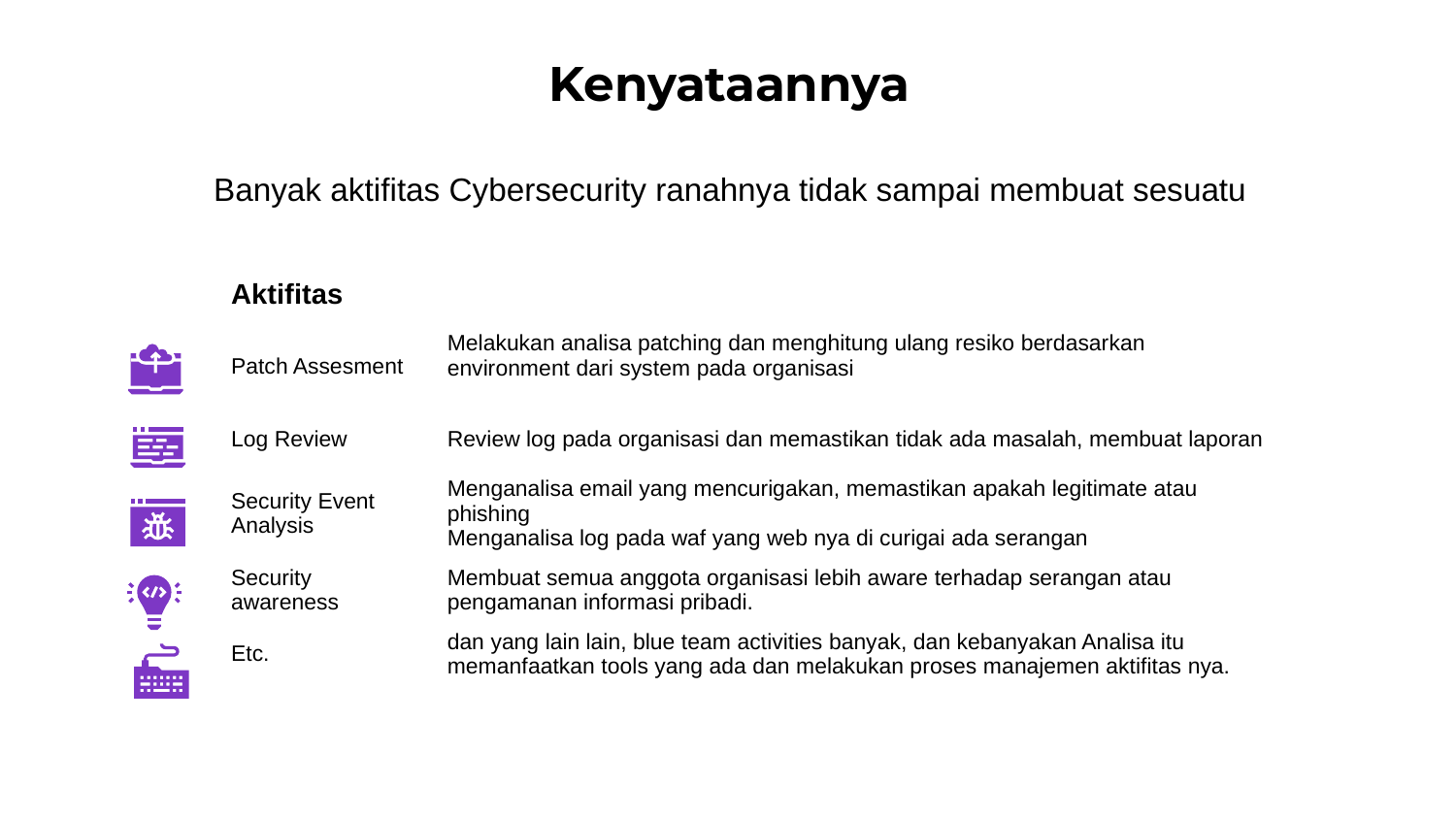

# Kenyataannya
Banyak aktifitas Cybersecurity ranahnya tidak sampai membuat sesuatu
|  | Aktifitas |  |
| --- | --- | --- |
|  | Patch Assesment | Melakukan analisa patching dan menghitung ulang resiko berdasarkan environment dari system pada organisasi |
|  | Log Review | Review log pada organisasi dan memastikan tidak ada masalah, membuat laporan |
|  | Security Event Analysis | Menganalisa email yang mencurigakan, memastikan apakah legitimate atau phishing Menganalisa log pada waf yang web nya di curigai ada serangan |
|  | Security awareness | Membuat semua anggota organisasi lebih aware terhadap serangan atau pengamanan informasi pribadi. |
|  | Etc. | dan yang lain lain, blue team activities banyak, dan kebanyakan Analisa itu memanfaatkan tools yang ada dan melakukan proses manajemen aktifitas nya. |